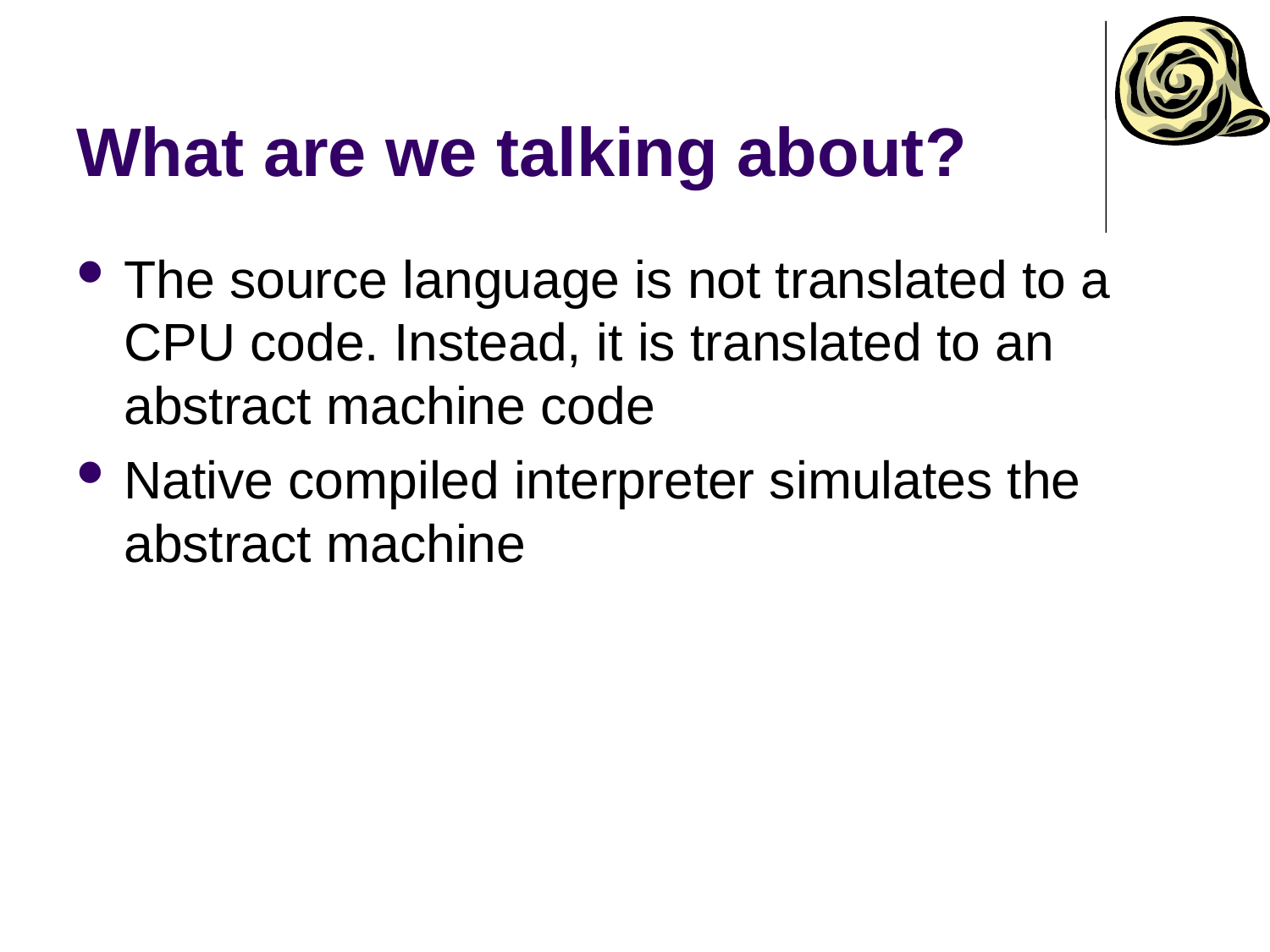

# What are we talking about?
The source language is not translated to a CPU code. Instead, it is translated to an abstract machine code
Native compiled interpreter simulates the abstract machine